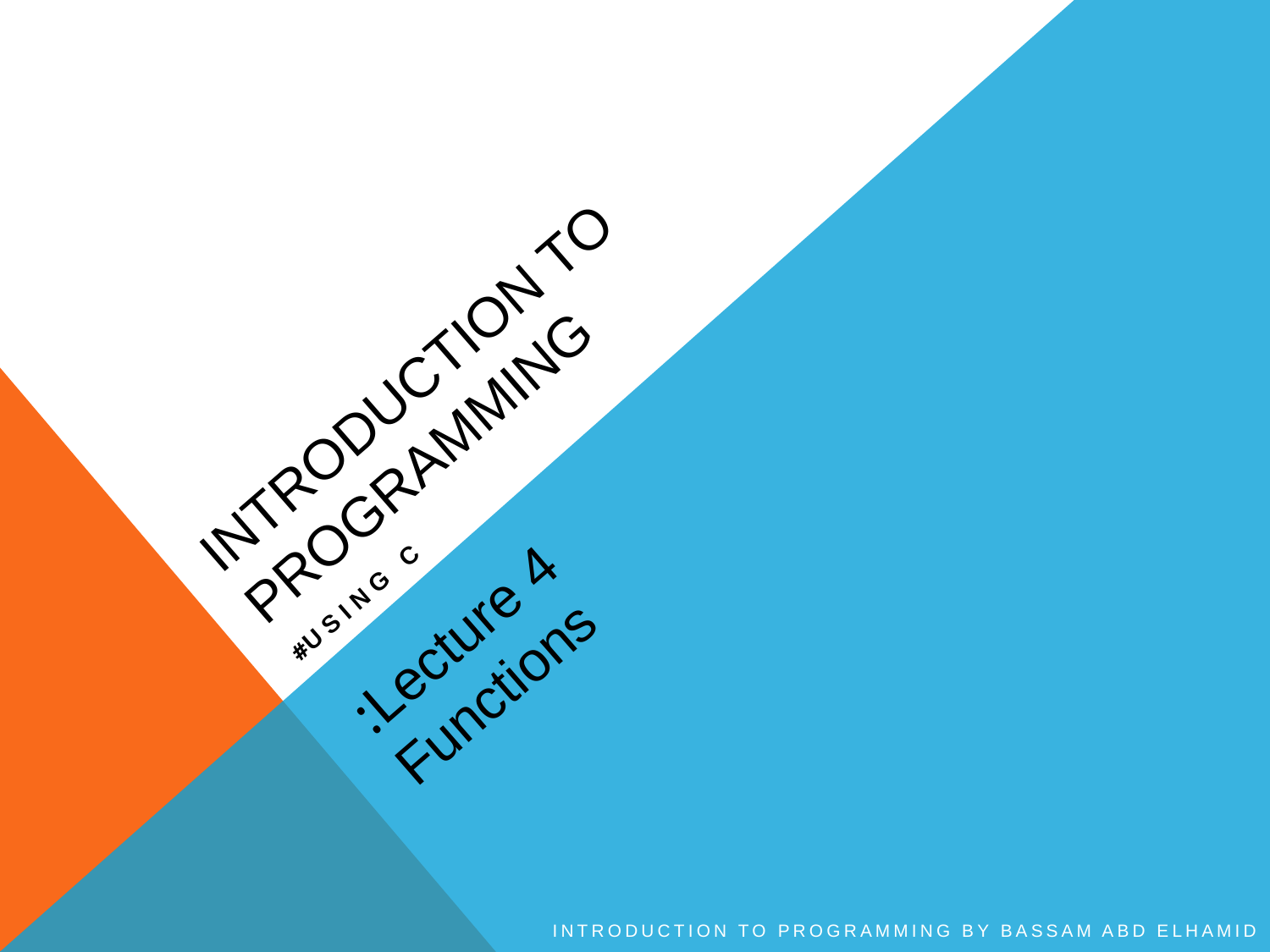

# Introduction to programming
Using c#
Lecture 4:
Functions
Introduction to Programming By Bassam Abd Elhamid